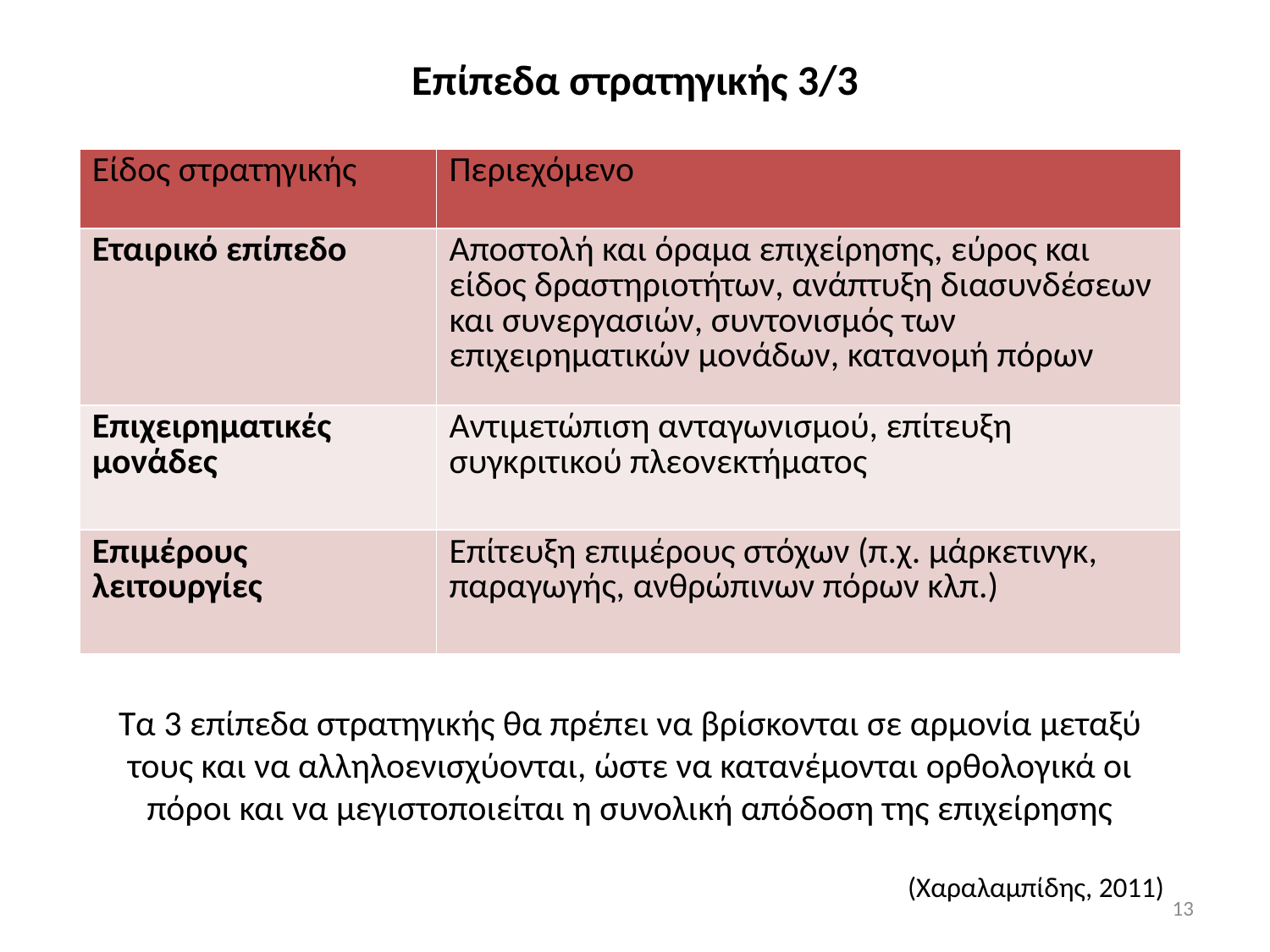

# Επίπεδα στρατηγικής 3/3
| Είδος στρατηγικής | Περιεχόμενο |
| --- | --- |
| Εταιρικό επίπεδο | Αποστολή και όραμα επιχείρησης, εύρος και είδος δραστηριοτήτων, ανάπτυξη διασυνδέσεων και συνεργασιών, συντονισμός των επιχειρηματικών μονάδων, κατανομή πόρων |
| Επιχειρηματικές μονάδες | Αντιμετώπιση ανταγωνισμού, επίτευξη συγκριτικού πλεονεκτήματος |
| Επιμέρους λειτουργίες | Επίτευξη επιμέρους στόχων (π.χ. μάρκετινγκ, παραγωγής, ανθρώπινων πόρων κλπ.) |
Τα 3 επίπεδα στρατηγικής θα πρέπει να βρίσκονται σε αρμονία μεταξύ τους και να αλληλοενισχύονται, ώστε να κατανέμονται ορθολογικά οι πόροι και να μεγιστοποιείται η συνολική απόδοση της επιχείρησης
(Χαραλαμπίδης, 2011)
13